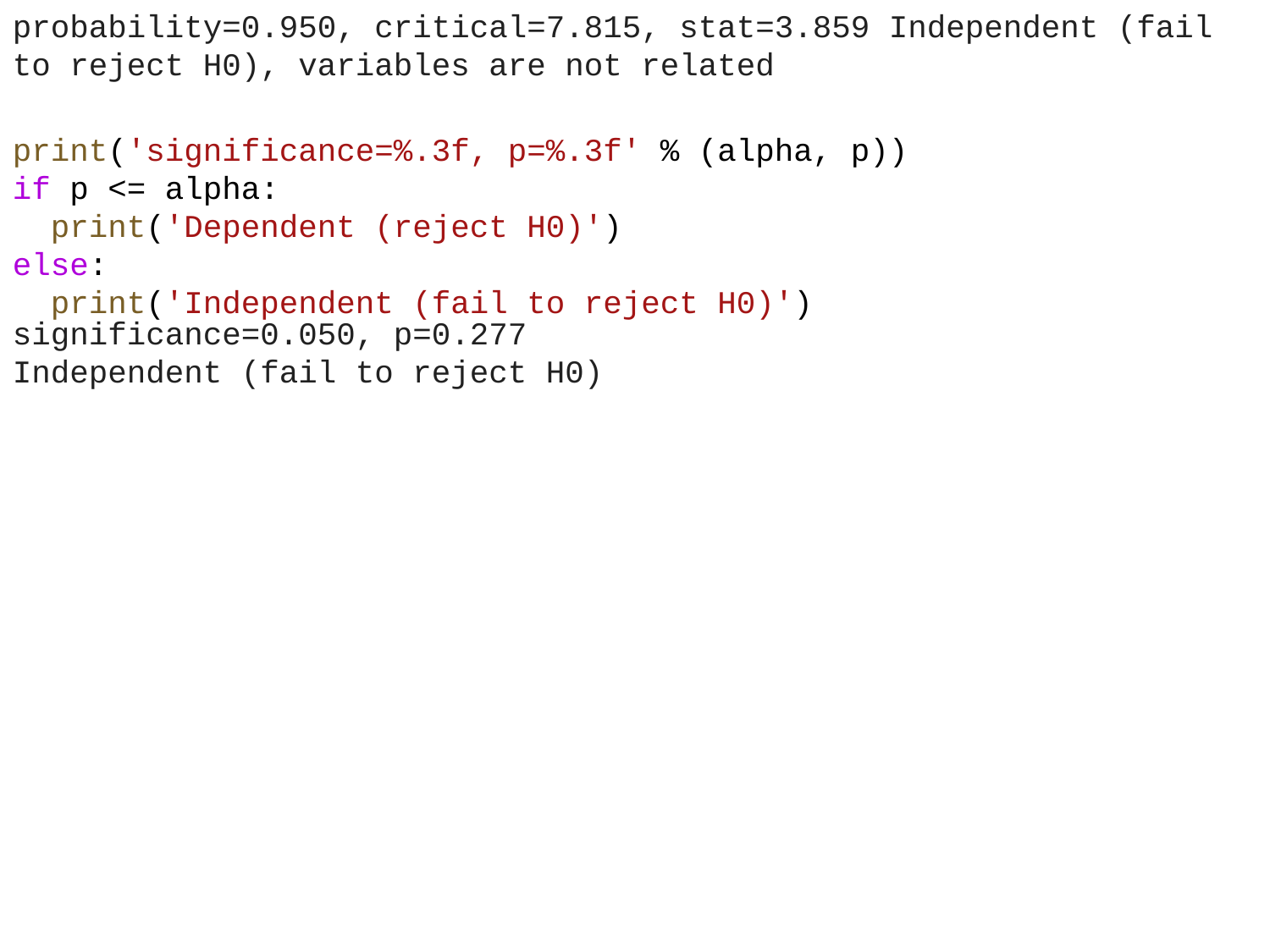

probability=0.950, critical=7.815, stat=3.859 Independent (fail to reject H0), variables are not related

print('significance=%.3f, p=%.3f' % (alpha, p))
if p <= alpha:
  print('Dependent (reject H0)')
else:
  print('Independent (fail to reject H0)')
significance=0.050, p=0.277 Independent (fail to reject H0)